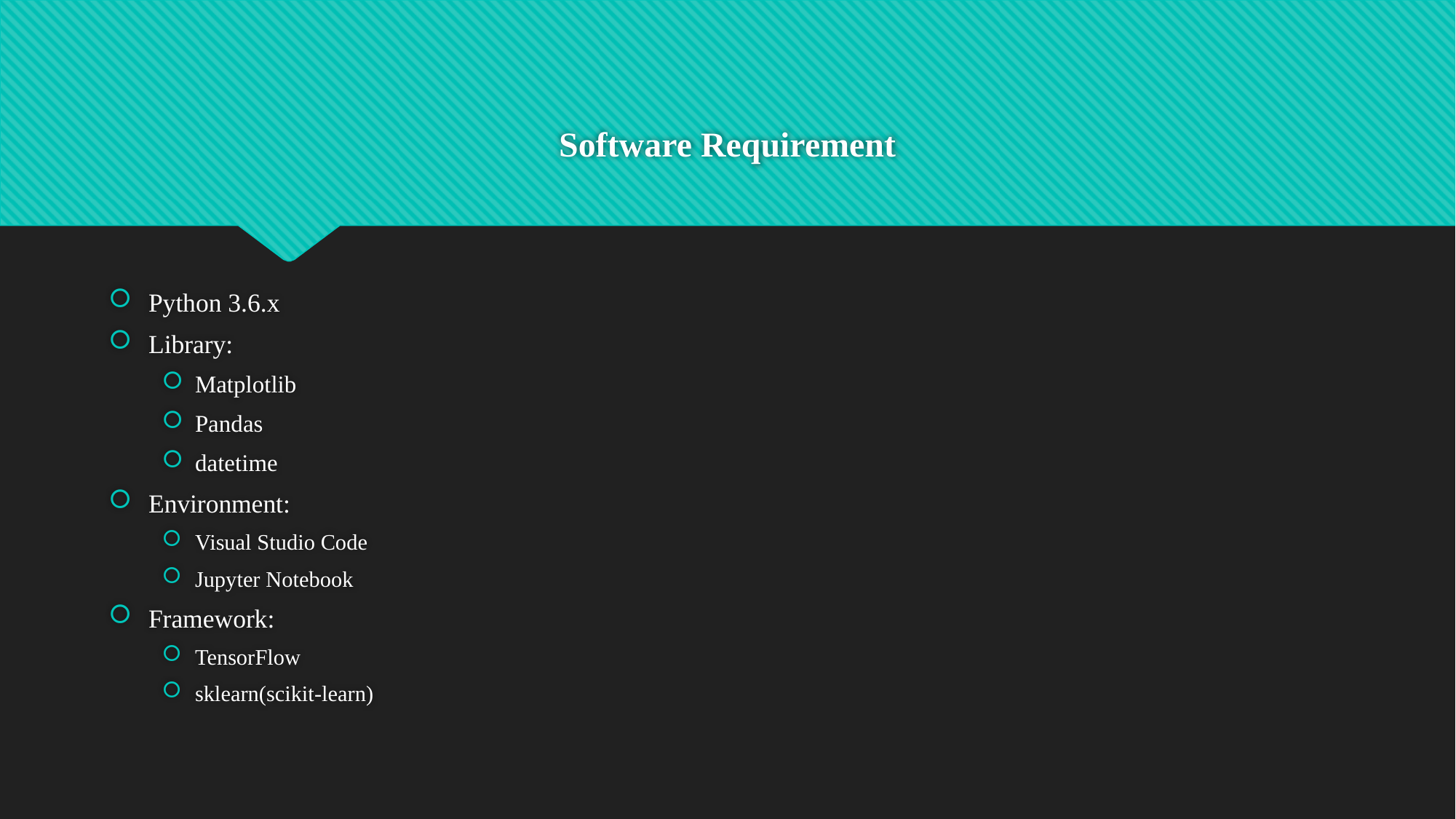

# Software Requirement
Python 3.6.x
Library:
Matplotlib
Pandas
datetime
Environment:
Visual Studio Code
Jupyter Notebook
Framework:
TensorFlow
sklearn(scikit-learn)